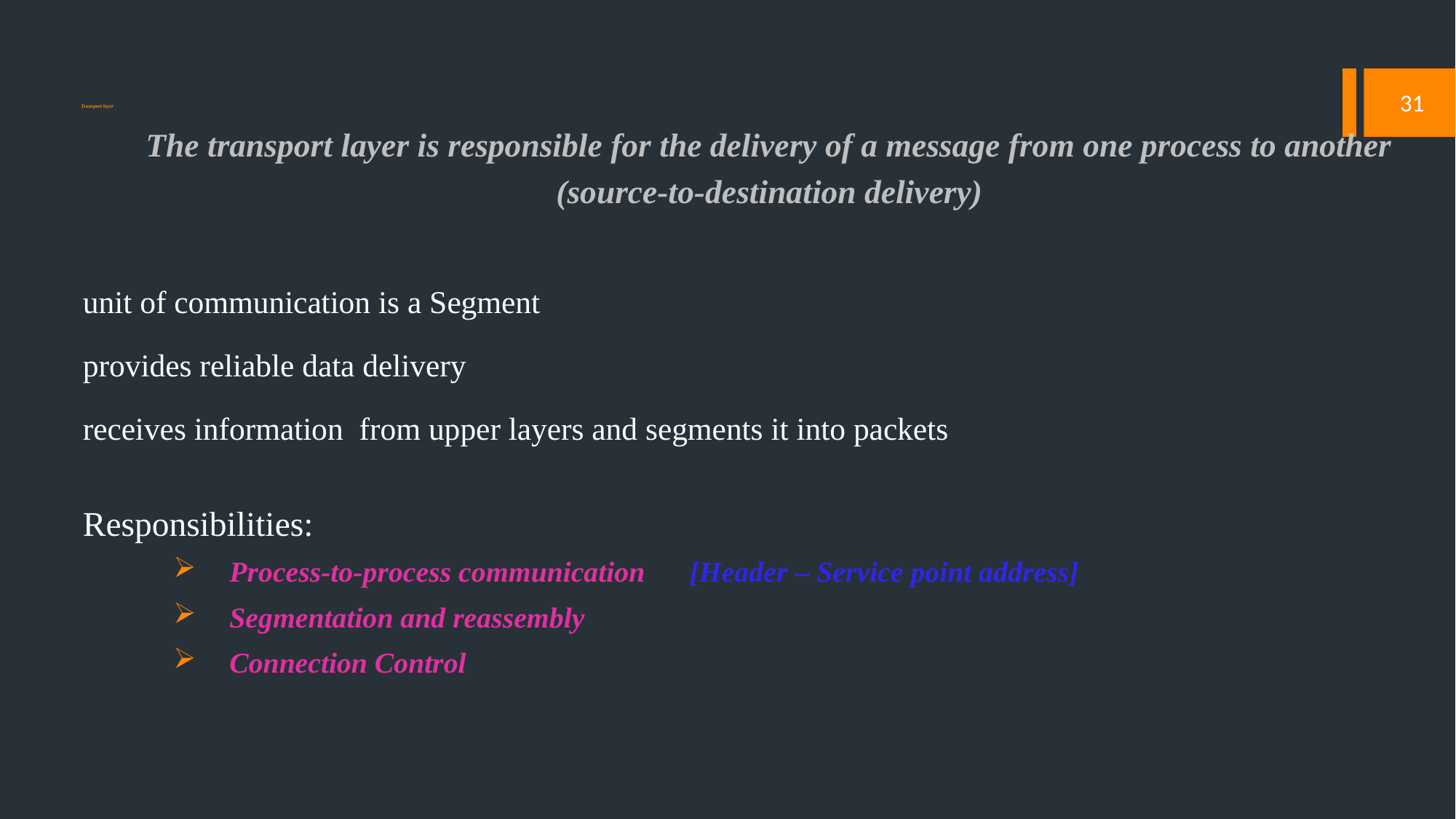

# Transport layer
31
The transport layer is responsible for the delivery of a message from one process to another
(source-to-destination delivery)

unit of communication is a Segment
provides reliable data delivery
receives information  from upper layers and segments it into packets

Responsibilities:
Process-to-process communication      [Header – Service point address]
Segmentation and reassembly
Connection Control